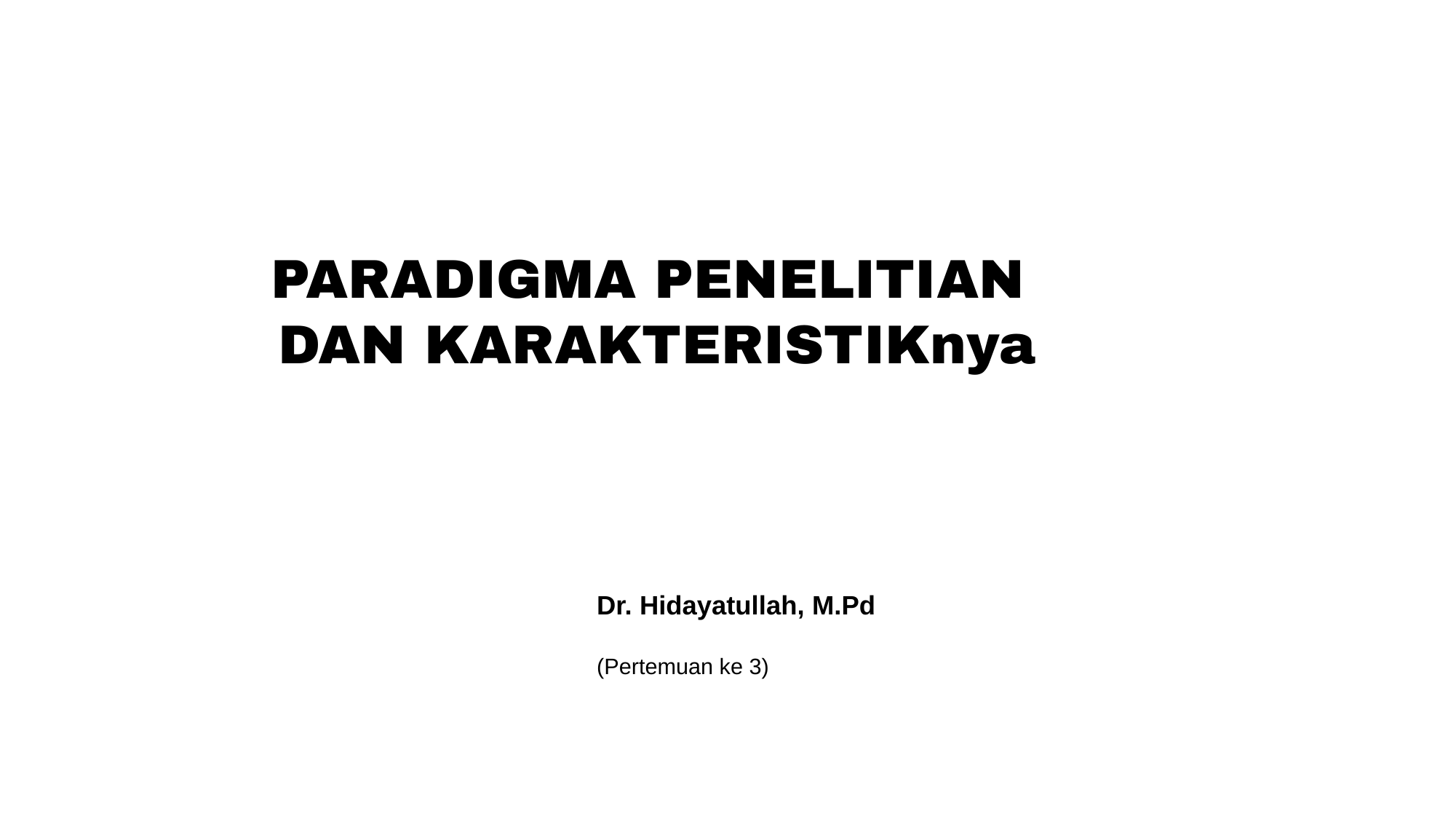

PARADIGMA PENELITIAN
DAN KARAKTERISTIKnya
Dr. Hidayatullah, M.Pd

(Pertemuan ke 3)